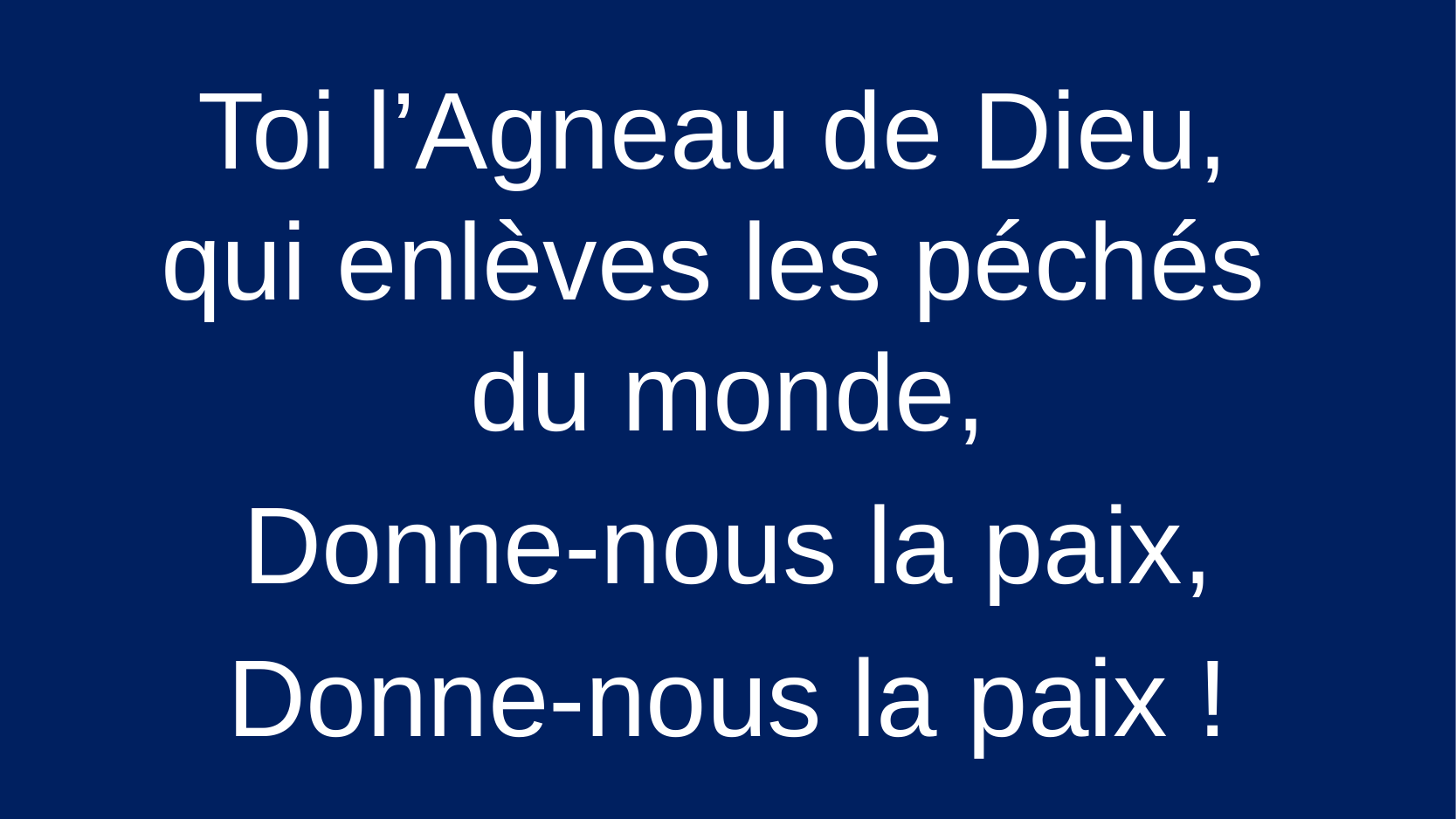

Toi l’Agneau de Dieu,
qui enlèves les péchés
du monde,
Donne-nous la paix,
Donne-nous la paix !